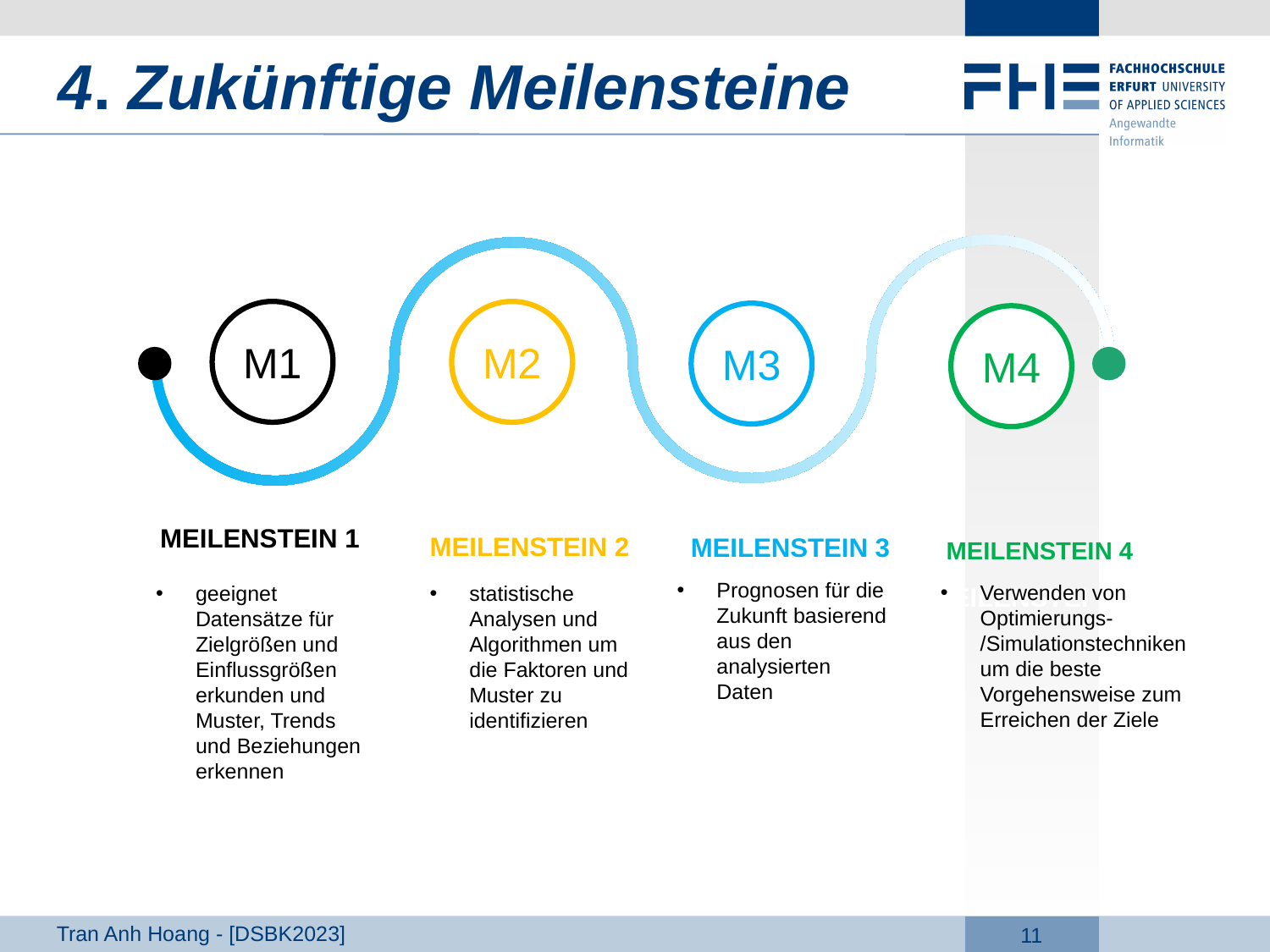

# 4. Zukünftige Meilensteine

M1
M2
M3
M4

MEILENSTEIN 1
MEILENSTEIN 2

MEILENSTEIN 3
MEILENSTEIN 4
Prognosen für die Zukunft basierend aus den analysierten Daten
Verwenden von Optimierungs- /Simulationstechniken um die beste Vorgehensweise zum Erreichen der Ziele
geeignet Datensätze für Zielgrößen und Einflussgrößen erkunden und Muster, Trends und Beziehungen erkennen

statistische Analysen und Algorithmen um die Faktoren und Muster zu identifizieren
MEILENSTEIN